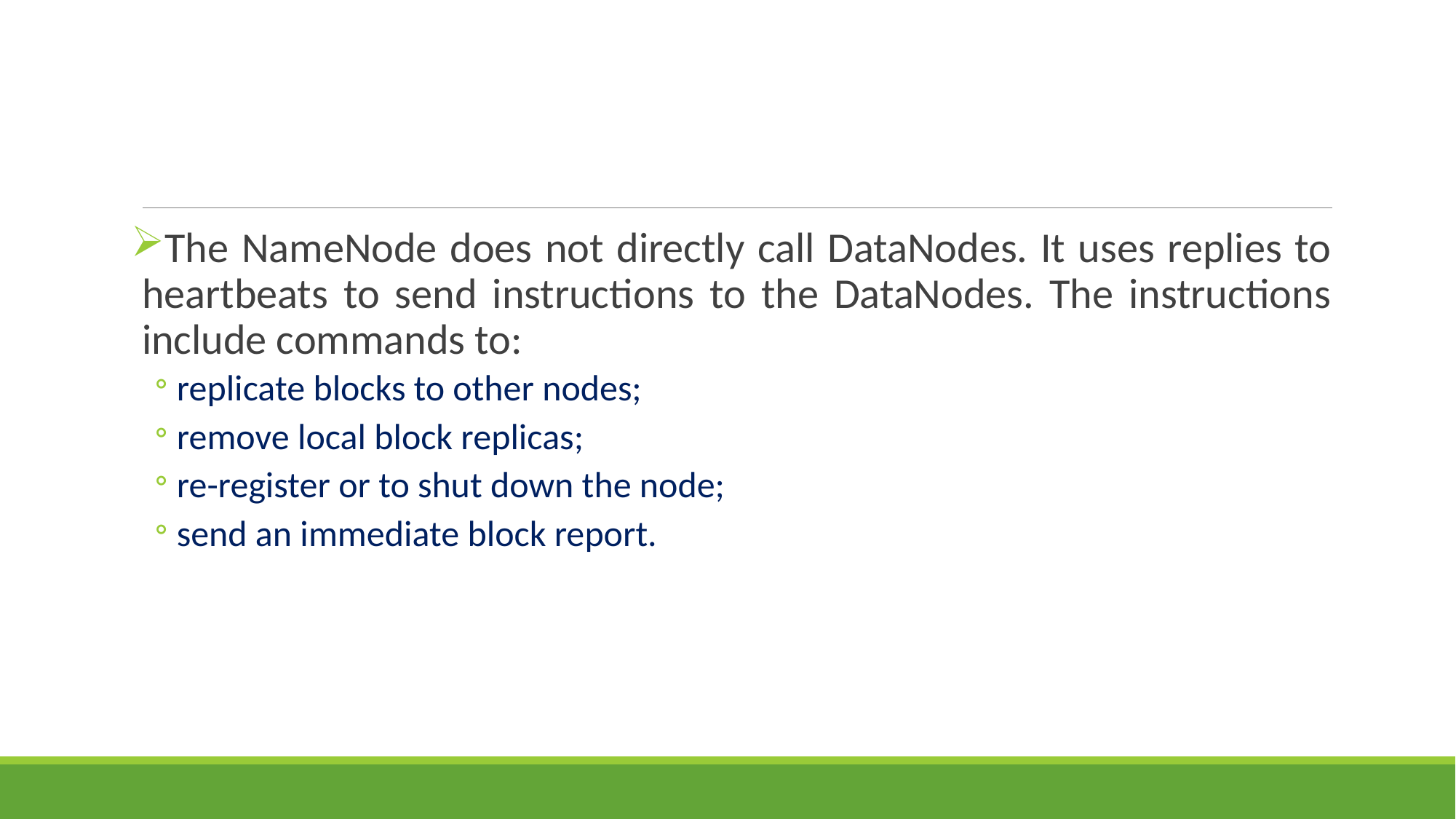

#
The NameNode does not directly call DataNodes. It uses replies to heartbeats to send instructions to the DataNodes. The instructions include commands to:
replicate blocks to other nodes;
remove local block replicas;
re-register or to shut down the node;
send an immediate block report.